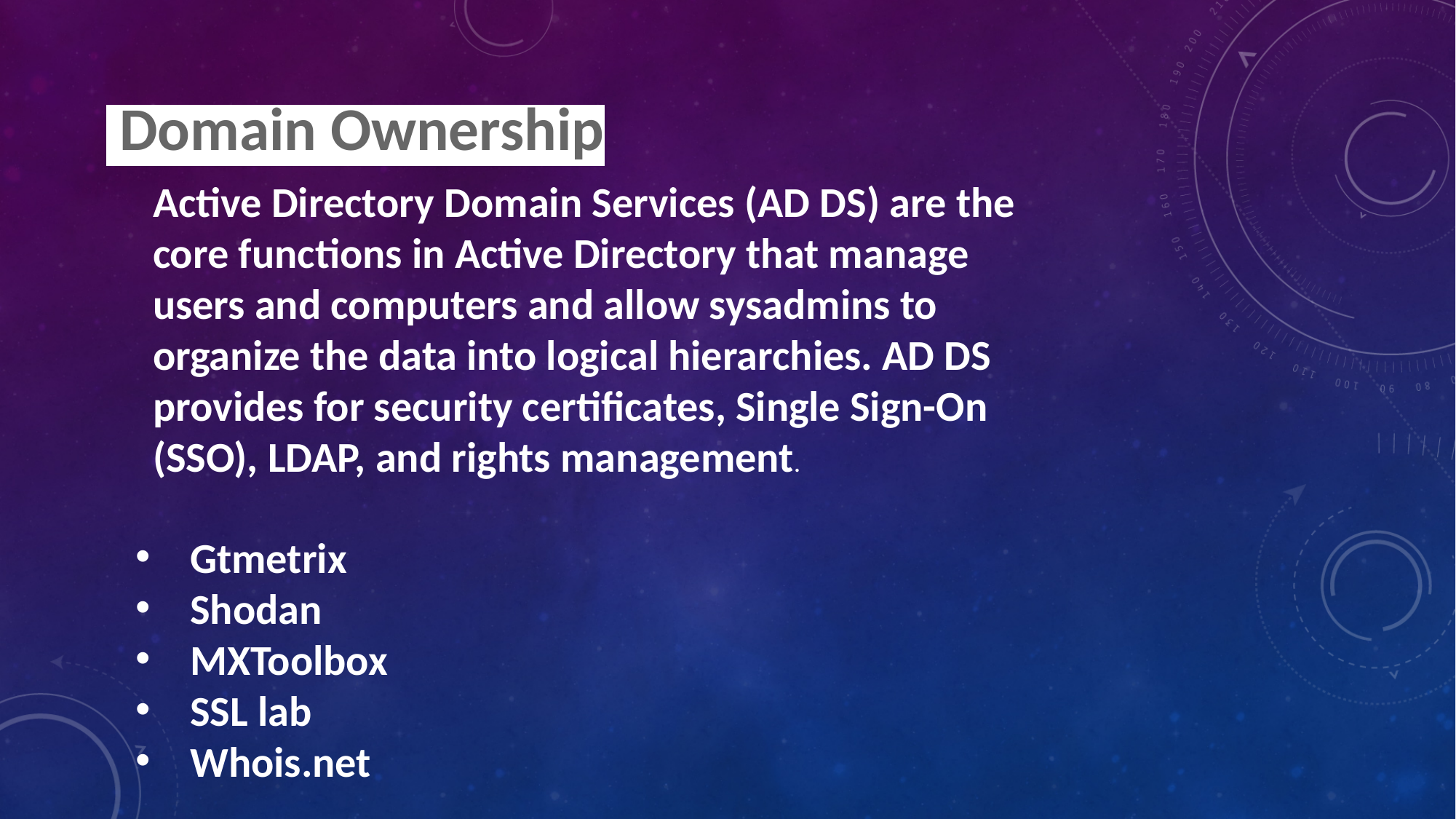

Domain Ownership
Active Directory Domain Services (AD DS) are the core functions in Active Directory that manage users and computers and allow sysadmins to organize the data into logical hierarchies. AD DS provides for security certificates, Single Sign-On (SSO), LDAP, and rights management.
Gtmetrix
Shodan
MXToolbox
SSL lab
Whois.net